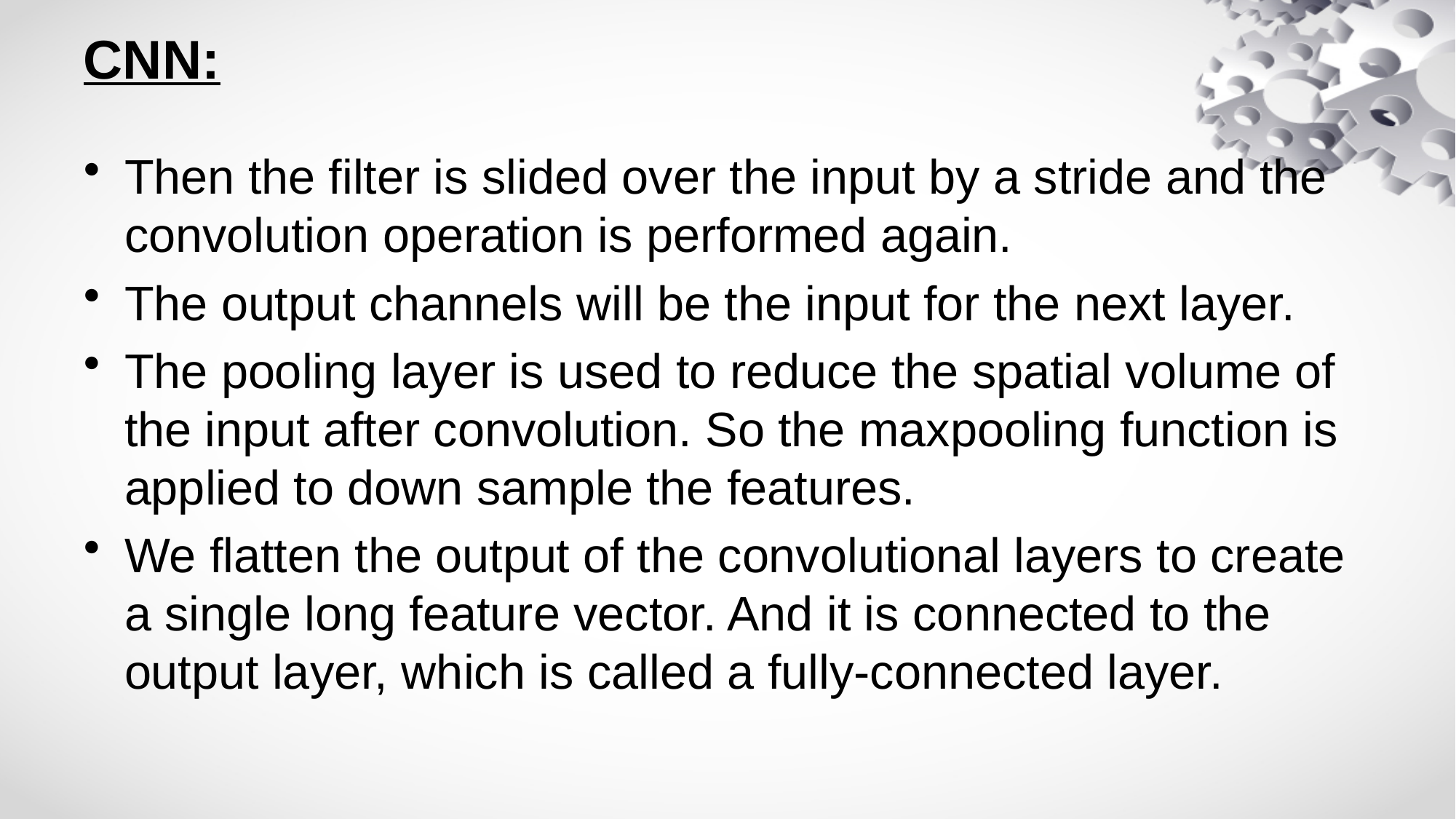

# CNN:
Then the filter is slided over the input by a stride and the convolution operation is performed again.
The output channels will be the input for the next layer.
The pooling layer is used to reduce the spatial volume of the input after convolution. So the maxpooling function is applied to down sample the features.
We flatten the output of the convolutional layers to create a single long feature vector. And it is connected to the output layer, which is called a fully-connected layer.